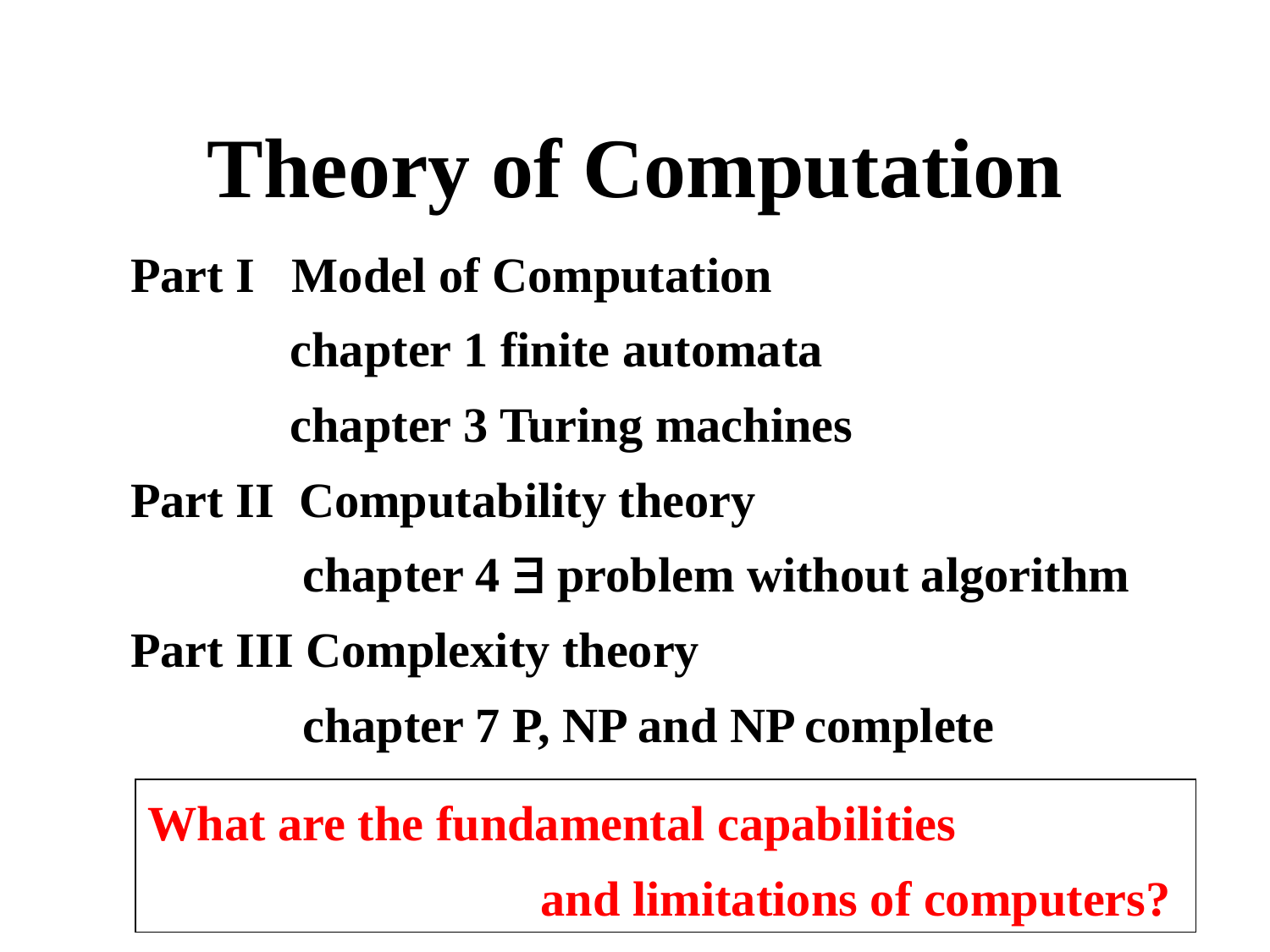

# Theory of Computation
Part I   Model of Computation
             chapter 1 finite automata
             chapter 3 Turing machines
Part II  Computability theory
              chapter 4 ∃ problem without algorithm
Part III Complexity theory
              chapter 7 P, NP and NP complete
What are the fundamental capabilities
                                and limitations of computers?